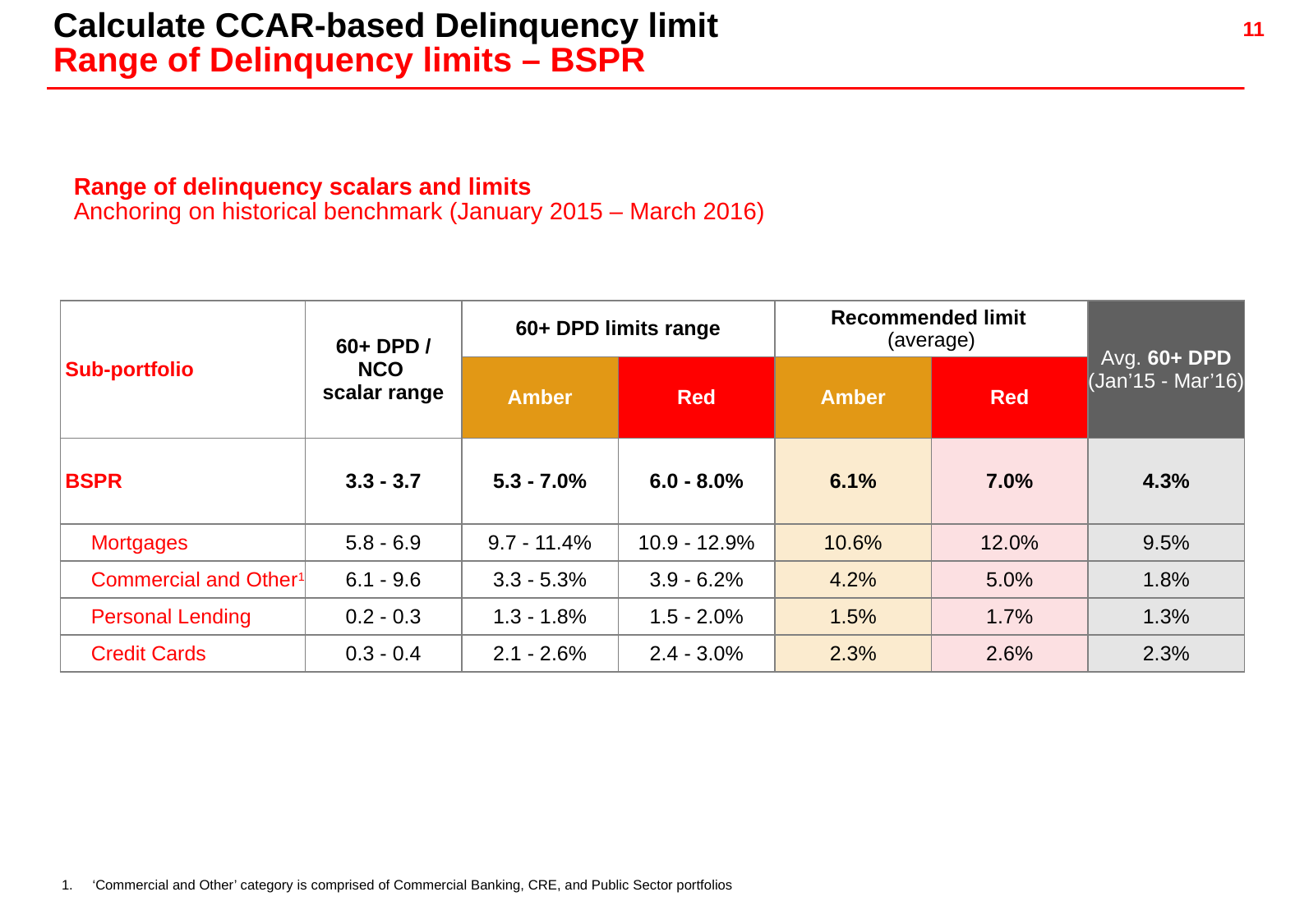

Calculate CCAR-based Delinquency limit
Range of Delinquency limits – BSPR
Range of delinquency scalars and limits
Anchoring on historical benchmark (January 2015 – March 2016)
| Sub-portfolio | 60+ DPD / NCO scalar range | 60+ DPD limits range |  | Recommended limit (average) |  | Avg. 60+ DPD (Jan’15 - Mar’16) |
| --- | --- | --- | --- | --- | --- | --- |
|  |  | Amber | Red | Amber | Red |  |
| BSPR | 3.3 - 3.7 | 5.3 - 7.0% | 6.0 - 8.0% | 6.1% | 7.0% | 4.3% |
| Mortgages | 5.8 - 6.9 | 9.7 - 11.4% | 10.9 - 12.9% | 10.6% | 12.0% | 9.5% |
| Commercial and Other1 | 6.1 - 9.6 | 3.3 - 5.3% | 3.9 - 6.2% | 4.2% | 5.0% | 1.8% |
| Personal Lending | 0.2 - 0.3 | 1.3 - 1.8% | 1.5 - 2.0% | 1.5% | 1.7% | 1.3% |
| Credit Cards | 0.3 - 0.4 | 2.1 - 2.6% | 2.4 - 3.0% | 2.3% | 2.6% | 2.3% |
‘Commercial and Other’ category is comprised of Commercial Banking, CRE, and Public Sector portfolios